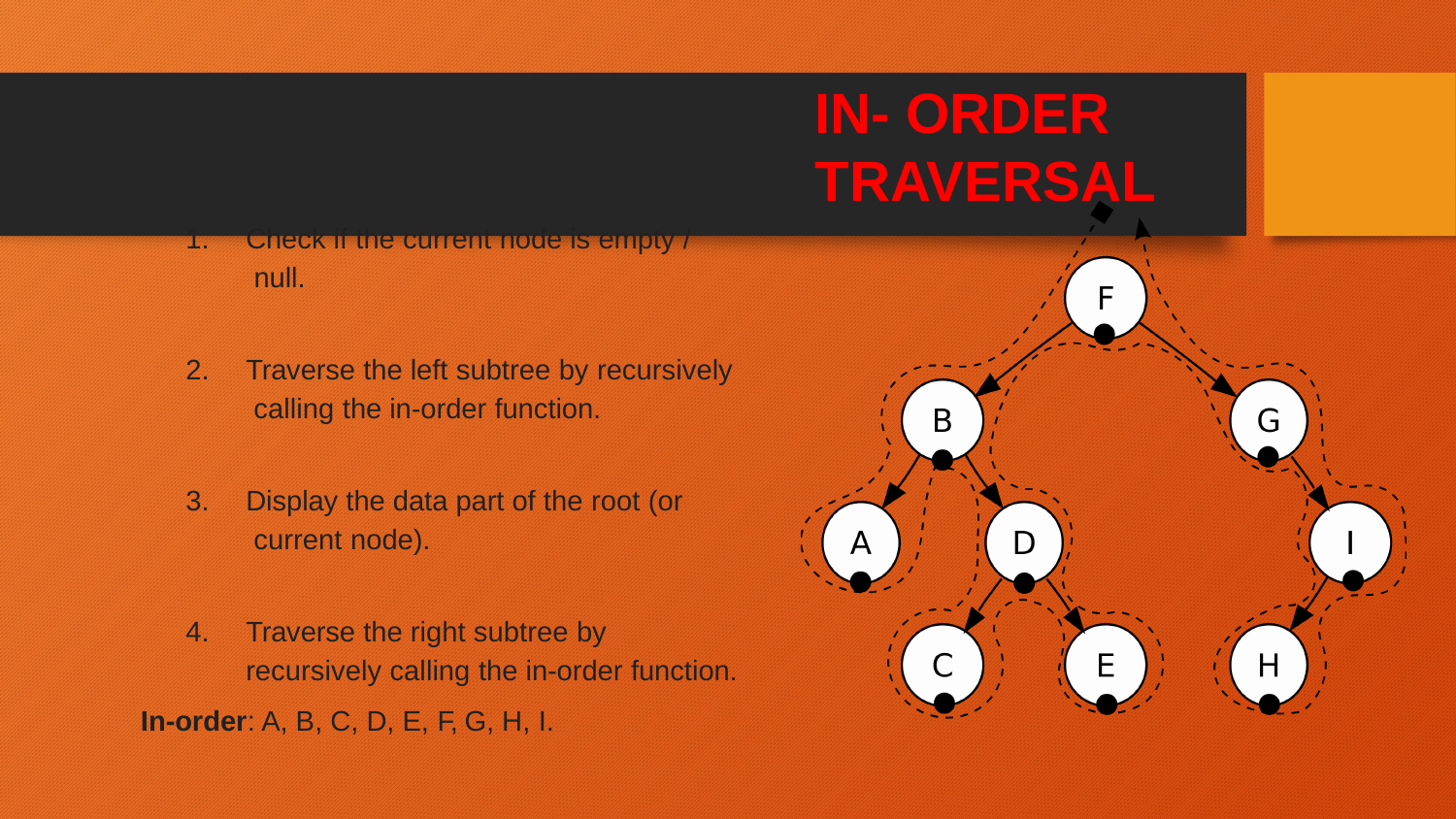

IN- ORDER TRAVERSAL

Check if the current node is empty /  null.

Traverse the left subtree by recursively  calling the in-order function.

Display the data part of the root (or  current node).

Traverse the right subtree by  recursively calling the in-order function.
In-order: A, B, C, D, E, F, G, H, I.